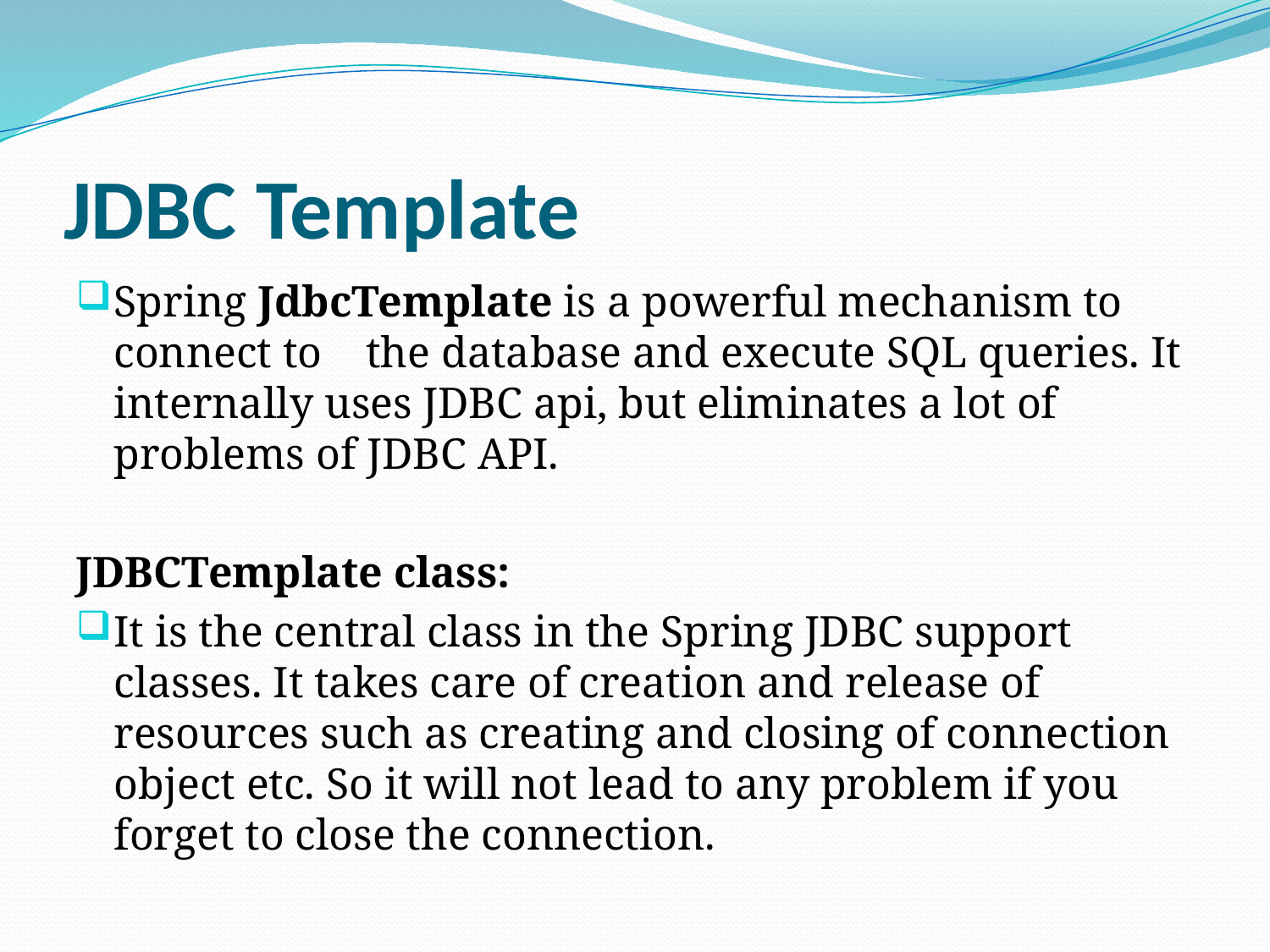

# JDBC Template
Spring JdbcTemplate is a powerful mechanism to connect to    the database and execute SQL queries. It internally uses JDBC api, but eliminates a lot of problems of JDBC API.

JDBCTemplate class:
It is the central class in the Spring JDBC support classes. It takes care of creation and release of resources such as creating and closing of connection object etc. So it will not lead to any problem if you forget to close the connection.